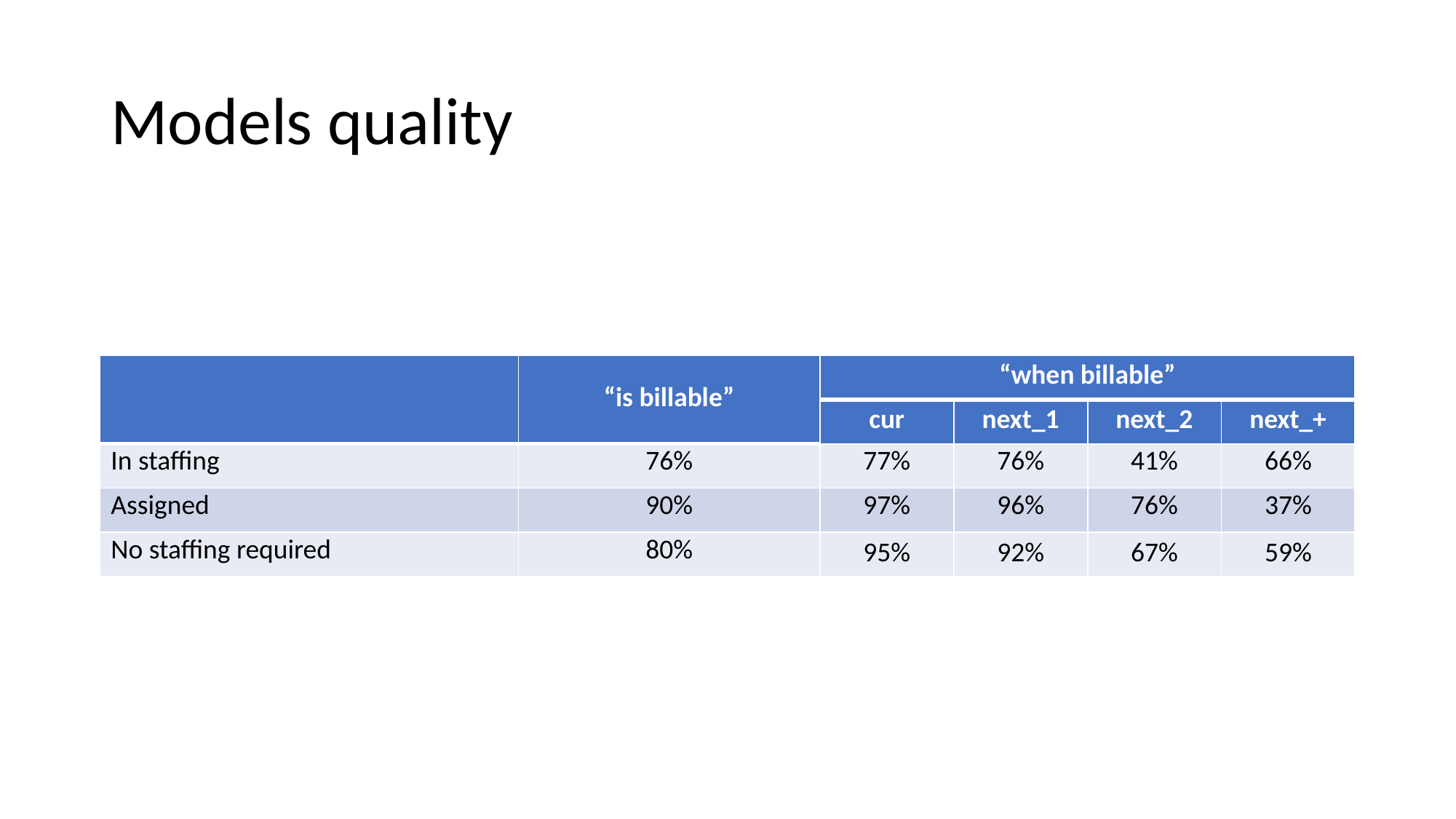

# Models quality
|  | “is billable” | “when billable” |  |  |  |
| --- | --- | --- | --- | --- | --- |
|  |  | cur | next\_1 | next\_2 | next\_+ |
| In staffing | 76% | 77% | 76% | 41% | 66% |
| Assigned | 90% | 97% | 96% | 76% | 37% |
| No staffing required | 80% | 95% | 92% | 67% | 59% |